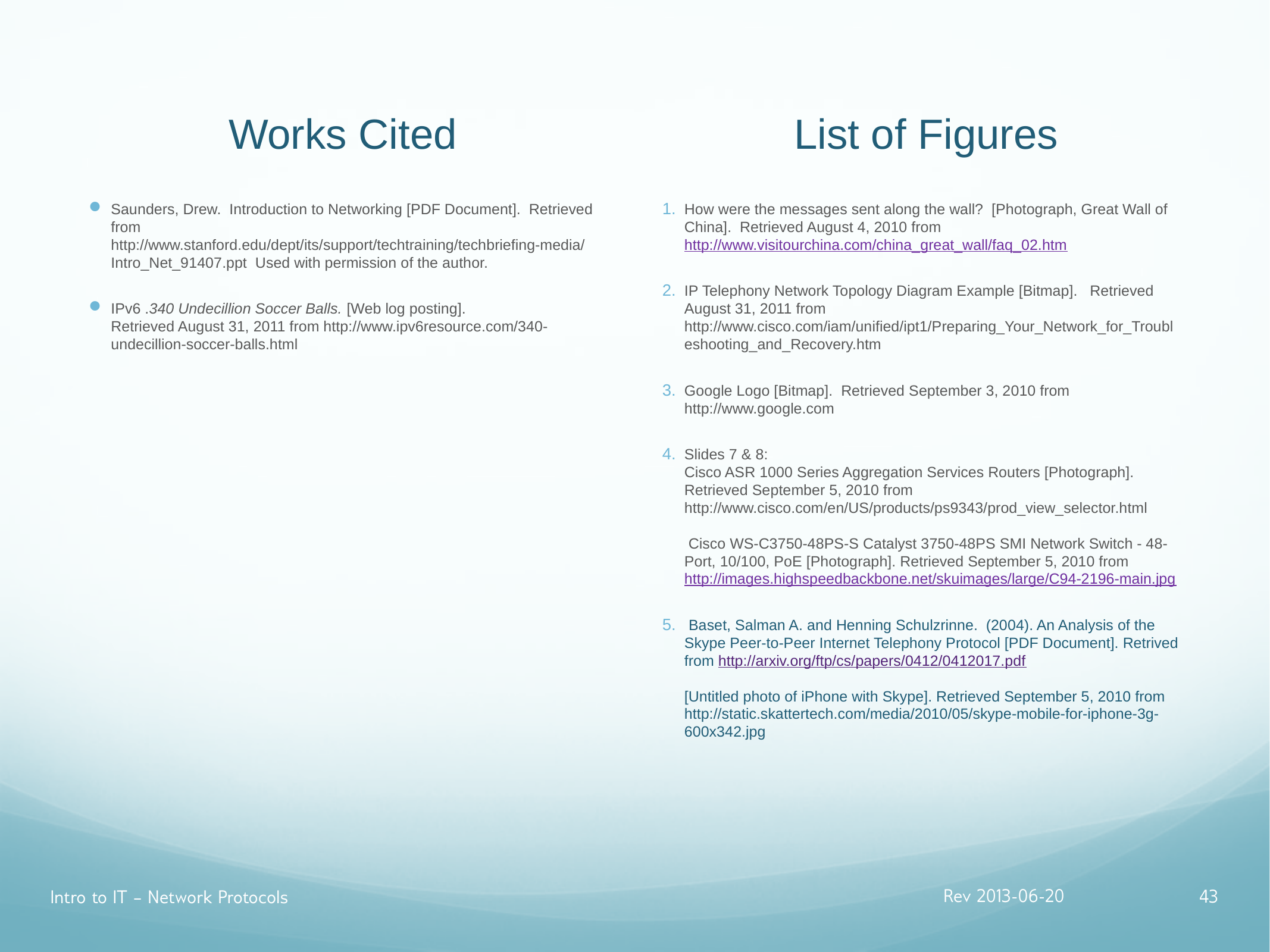

Works Cited
List of Figures
Saunders, Drew.  Introduction to Networking [PDF Document].  Retrieved from
http://www.stanford.edu/dept/its/support/techtraining/techbriefing-media/Intro_Net_91407.ppt  Used with permission of the author.
IPv6 .340 Undecillion Soccer Balls. [Web log posting].
Retrieved August 31, 2011 from http://www.ipv6resource.com/340-undecillion-soccer-balls.html

How were the messages sent along the wall?  [Photograph, Great Wall of China].  Retrieved August 4, 2010 from http://www.visitourchina.com/china_great_wall/faq_02.htm
IP Telephony Network Topology Diagram Example [Bitmap].   Retrieved August 31, 2011 from http://www.cisco.com/iam/unified/ipt1/Preparing_Your_Network_for_Troubleshooting_and_Recovery.htm
Google Logo [Bitmap].  Retrieved September 3, 2010 from http://www.google.com
Slides 7 & 8:
Cisco ASR 1000 Series Aggregation Services Routers [Photograph]. Retrieved September 5, 2010 from http://www.cisco.com/en/US/products/ps9343/prod_view_selector.html
 Cisco WS-C3750-48PS-S Catalyst 3750-48PS SMI Network Switch - 48-Port, 10/100, PoE [Photograph]. Retrieved September 5, 2010 from http://images.highspeedbackbone.net/skuimages/large/C94-2196-main.jpg
 Baset, Salman A. and Henning Schulzrinne.  (2004). An Analysis of the Skype Peer-to-Peer Internet Telephony Protocol [PDF Document]. Retrived from http://arxiv.org/ftp/cs/papers/0412/0412017.pdf
[Untitled photo of iPhone with Skype]. Retrieved September 5, 2010 from http://static.skattertech.com/media/2010/05/skype-mobile-for-iphone-3g-600x342.jpg